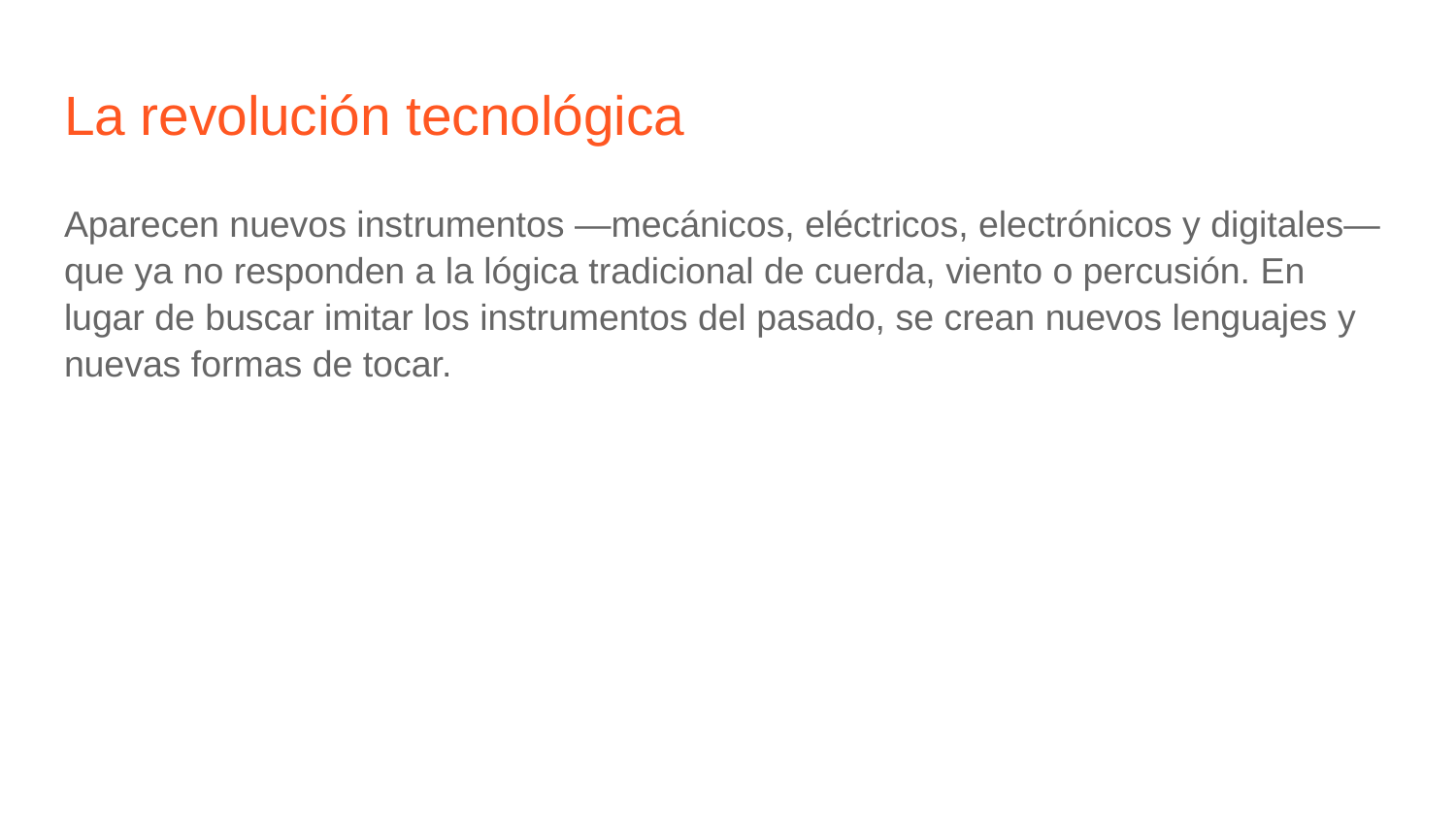

# La revolución tecnológica
Aparecen nuevos instrumentos —mecánicos, eléctricos, electrónicos y digitales— que ya no responden a la lógica tradicional de cuerda, viento o percusión. En lugar de buscar imitar los instrumentos del pasado, se crean nuevos lenguajes y nuevas formas de tocar.